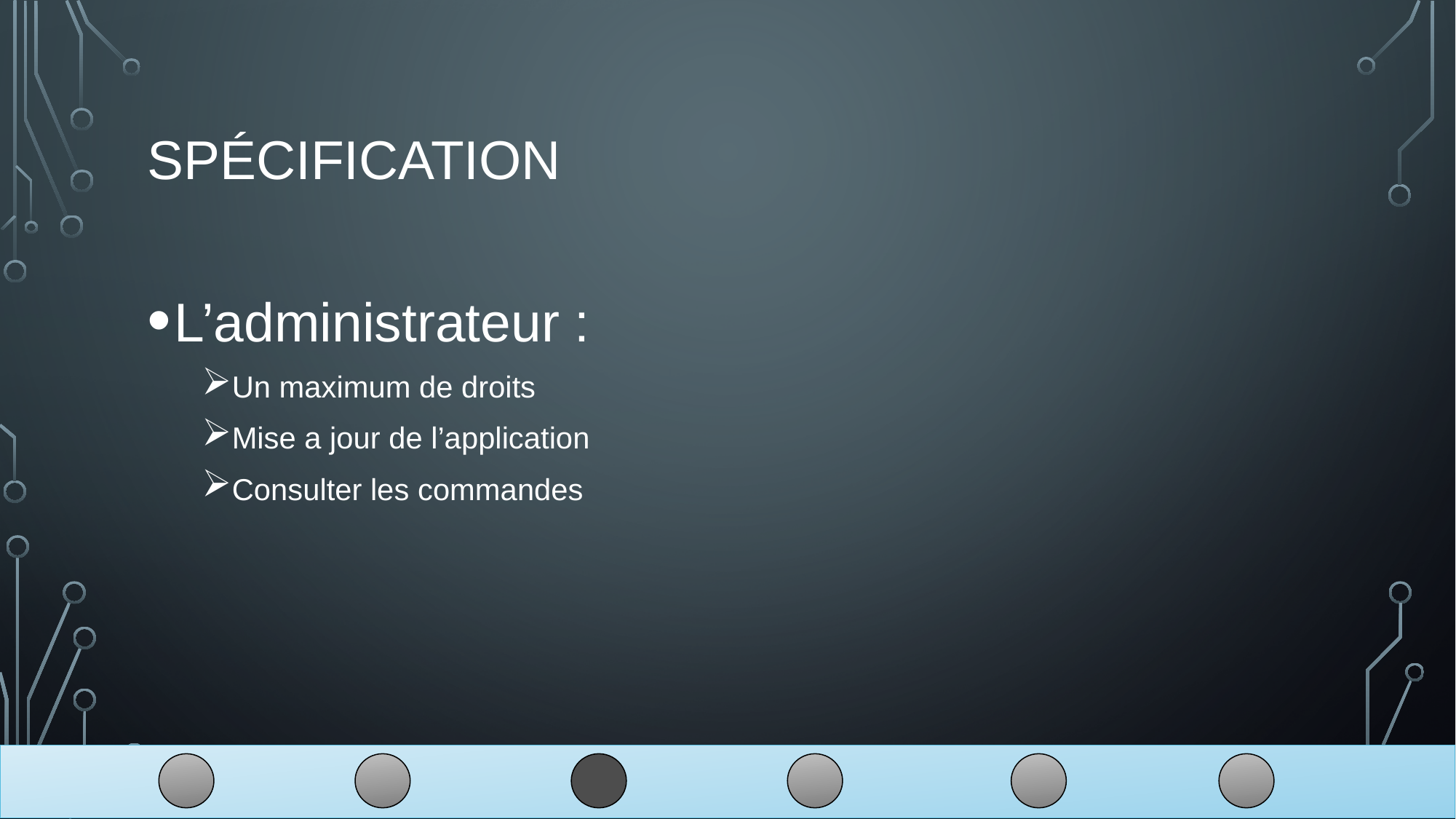

# spécification
L’administrateur :
Un maximum de droits
Mise a jour de l’application
Consulter les commandes